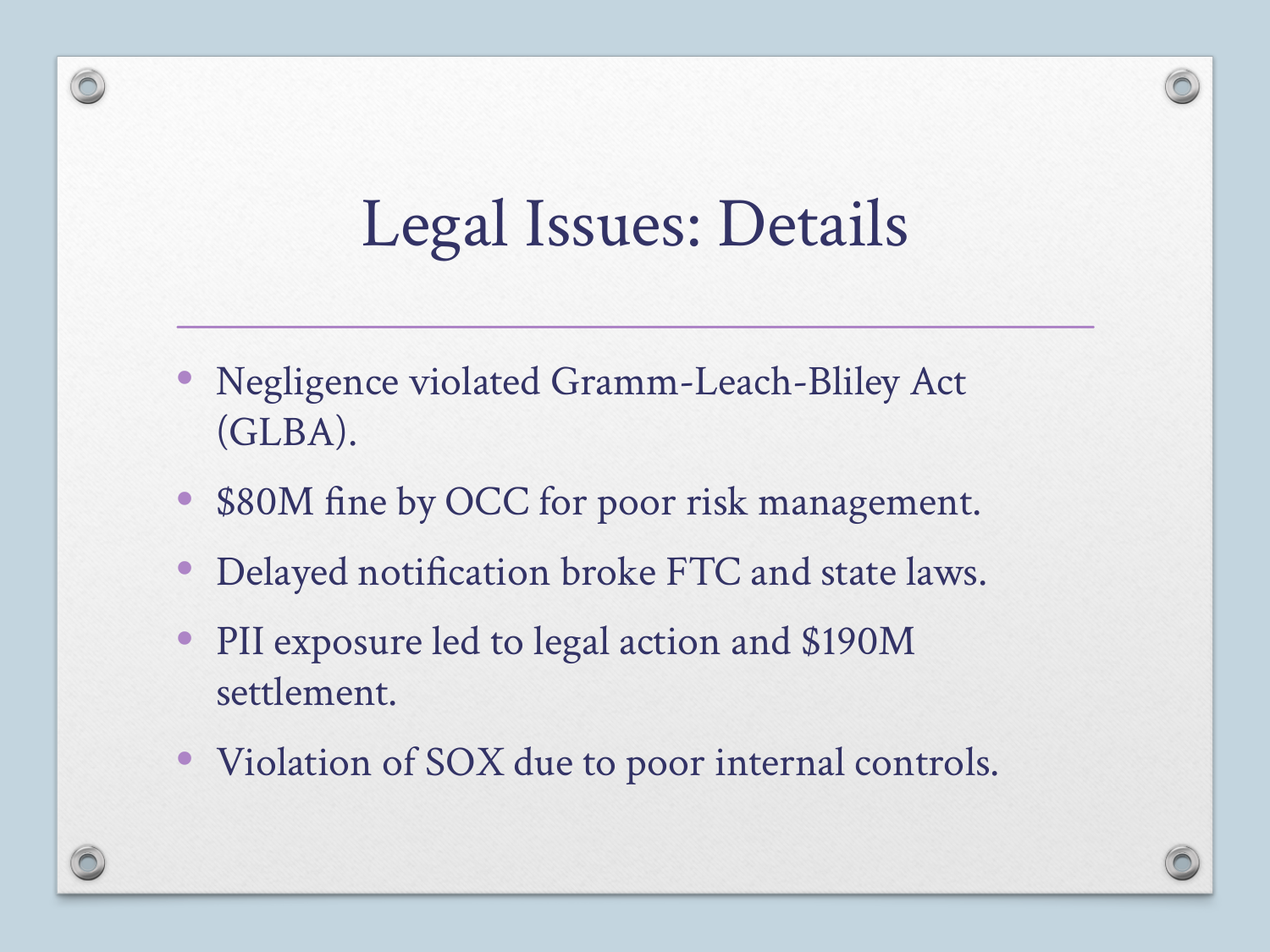

# Legal Issues: Details
Negligence violated Gramm-Leach-Bliley Act (GLBA).
$80M fine by OCC for poor risk management.
Delayed notification broke FTC and state laws.
PII exposure led to legal action and $190M settlement.
Violation of SOX due to poor internal controls.